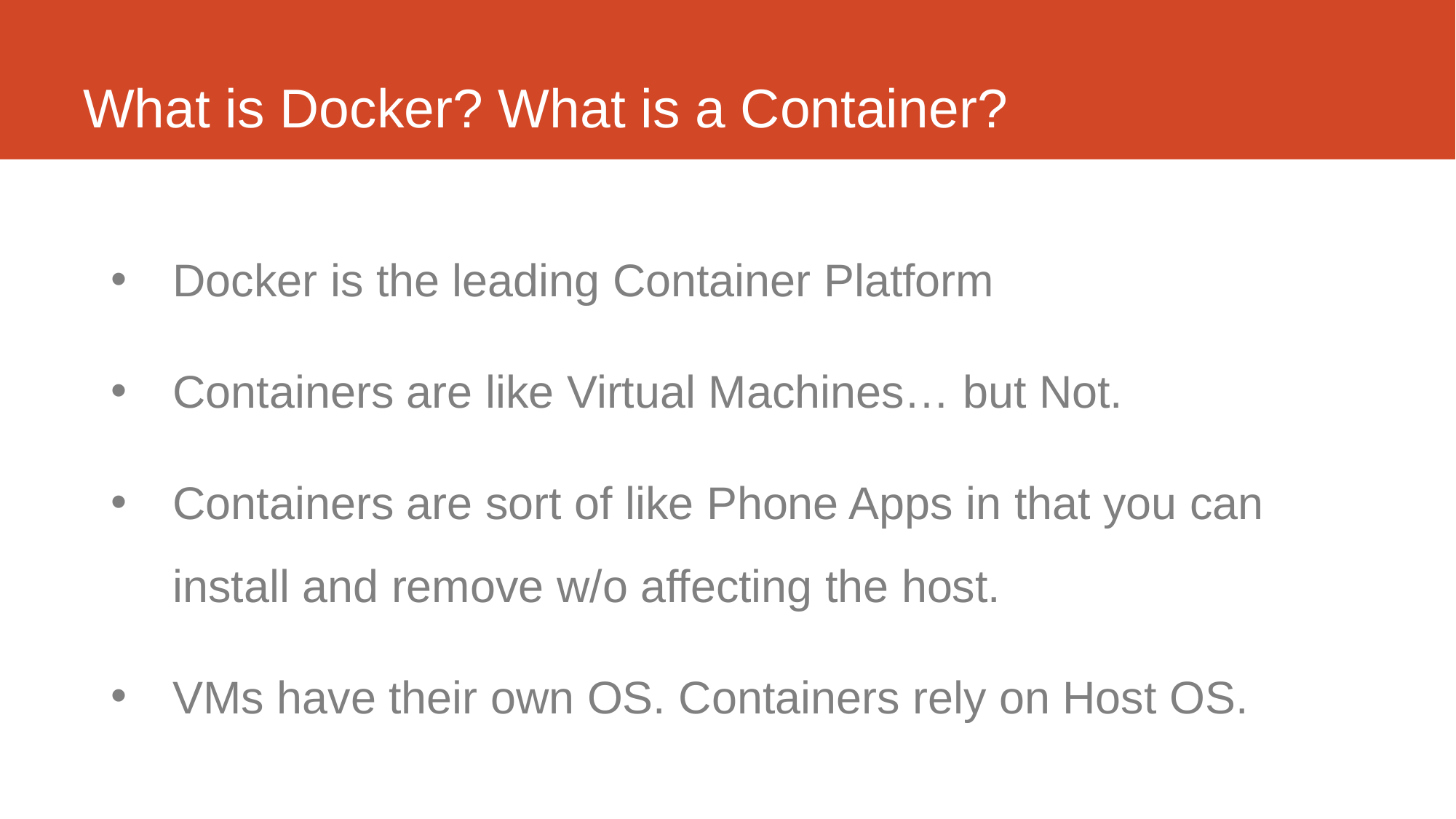

# What is Docker? What is a Container?
Docker is the leading Container Platform
Containers are like Virtual Machines… but Not.
Containers are sort of like Phone Apps in that you can install and remove w/o affecting the host.
VMs have their own OS. Containers rely on Host OS.